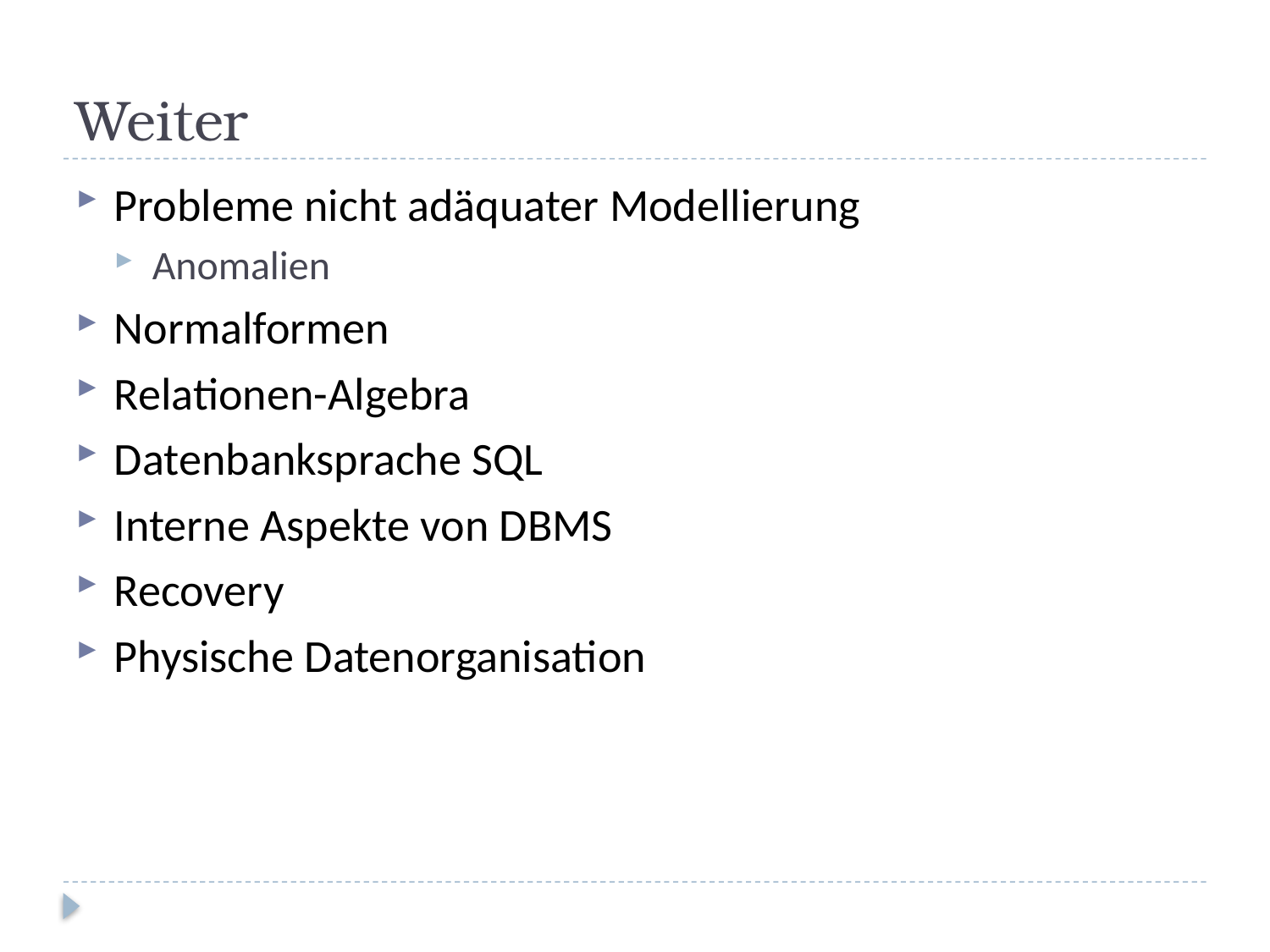

# Weiter
Probleme nicht adäquater Modellierung
Anomalien
Normalformen
Relationen-Algebra
Datenbanksprache SQL
Interne Aspekte von DBMS
Recovery
Physische Datenorganisation